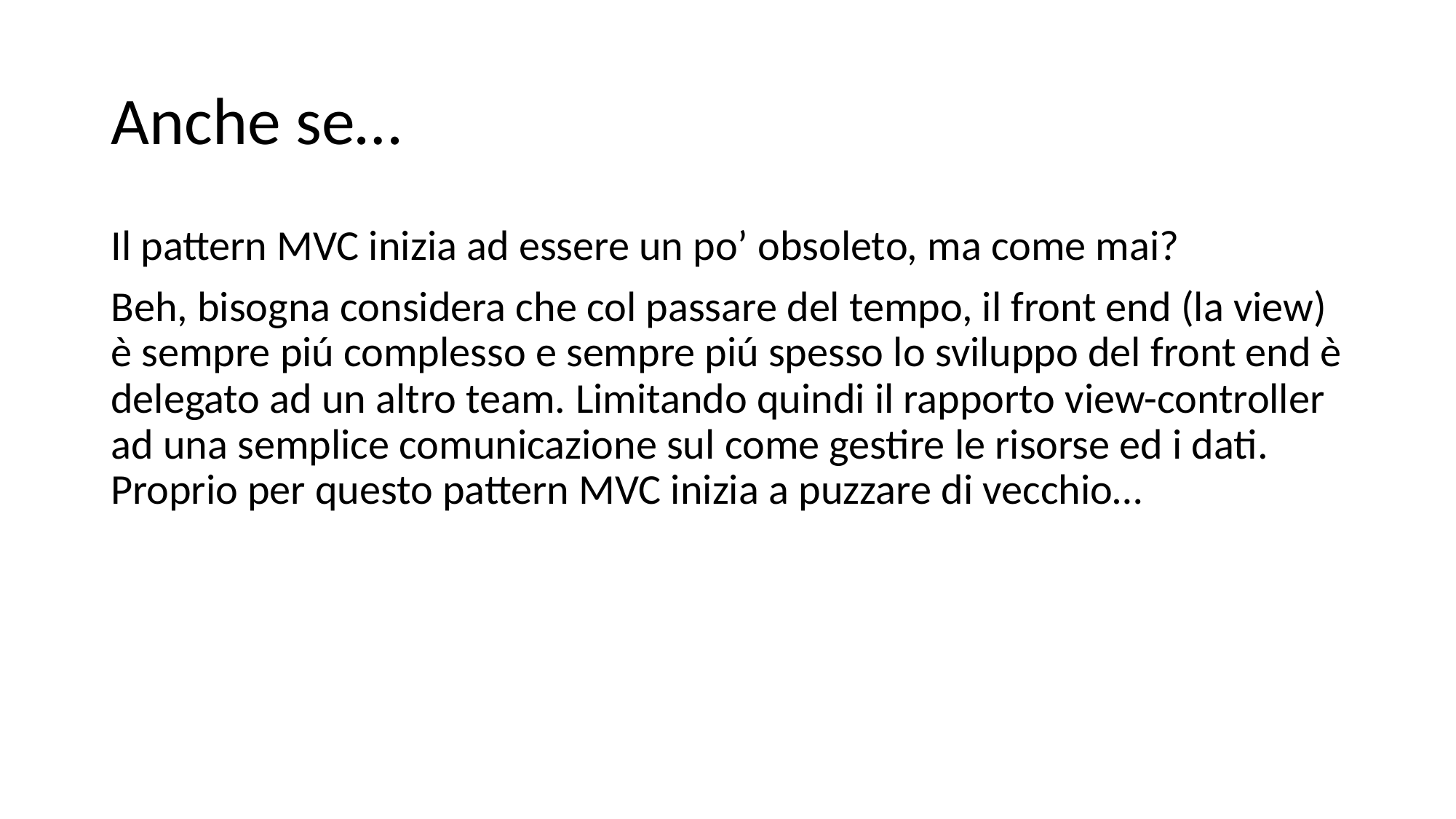

# Anche se…
Il pattern MVC inizia ad essere un po’ obsoleto, ma come mai?
Beh, bisogna considera che col passare del tempo, il front end (la view) è sempre piú complesso e sempre piú spesso lo sviluppo del front end è delegato ad un altro team. Limitando quindi il rapporto view-controller ad una semplice comunicazione sul come gestire le risorse ed i dati. Proprio per questo pattern MVC inizia a puzzare di vecchio…